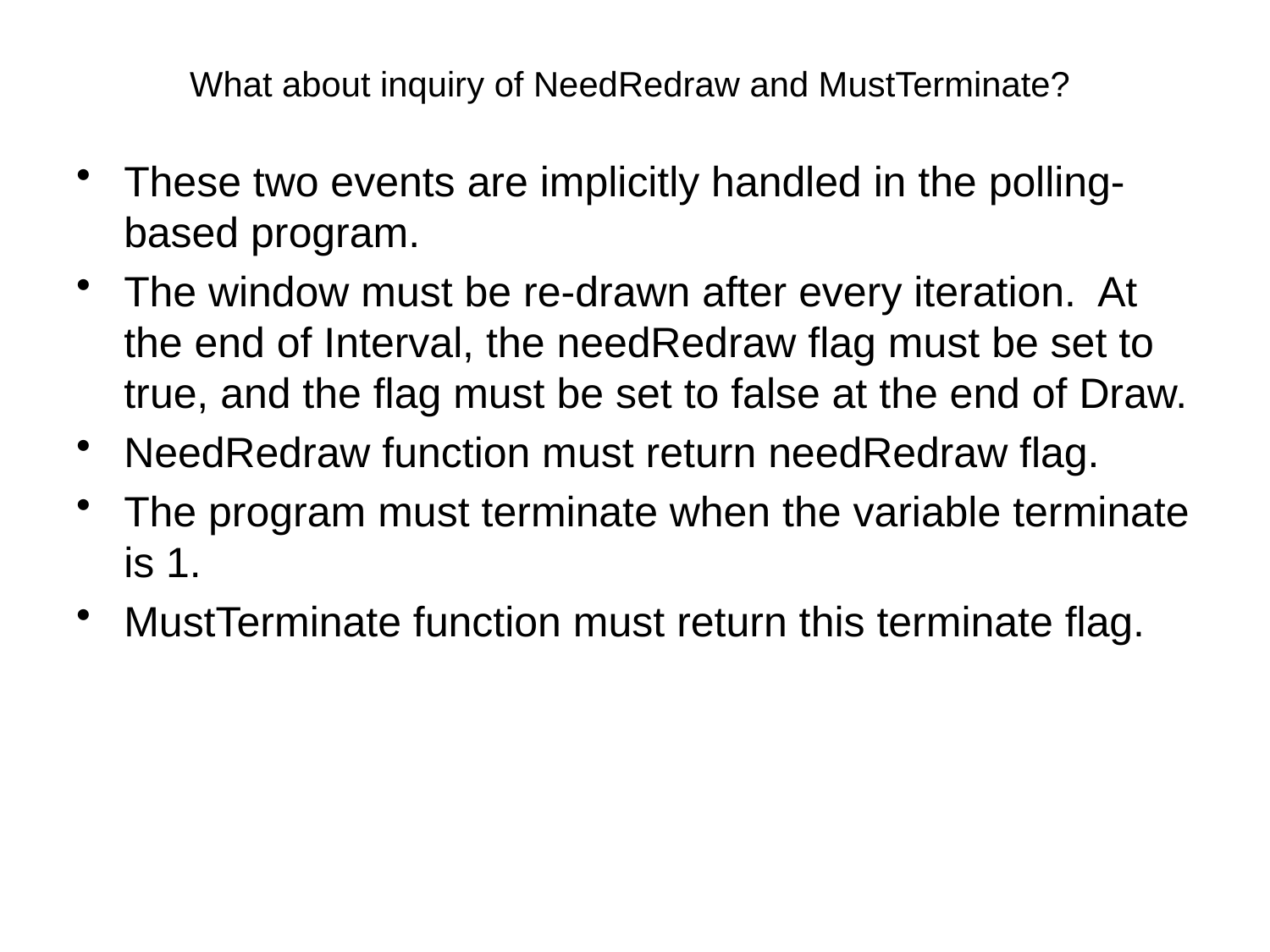

# What about inquiry of NeedRedraw and MustTerminate?
These two events are implicitly handled in the polling-based program.
The window must be re-drawn after every iteration.  At the end of Interval, the needRedraw flag must be set to true, and the flag must be set to false at the end of Draw.
NeedRedraw function must return needRedraw flag.
The program must terminate when the variable terminate is 1.
MustTerminate function must return this terminate flag.